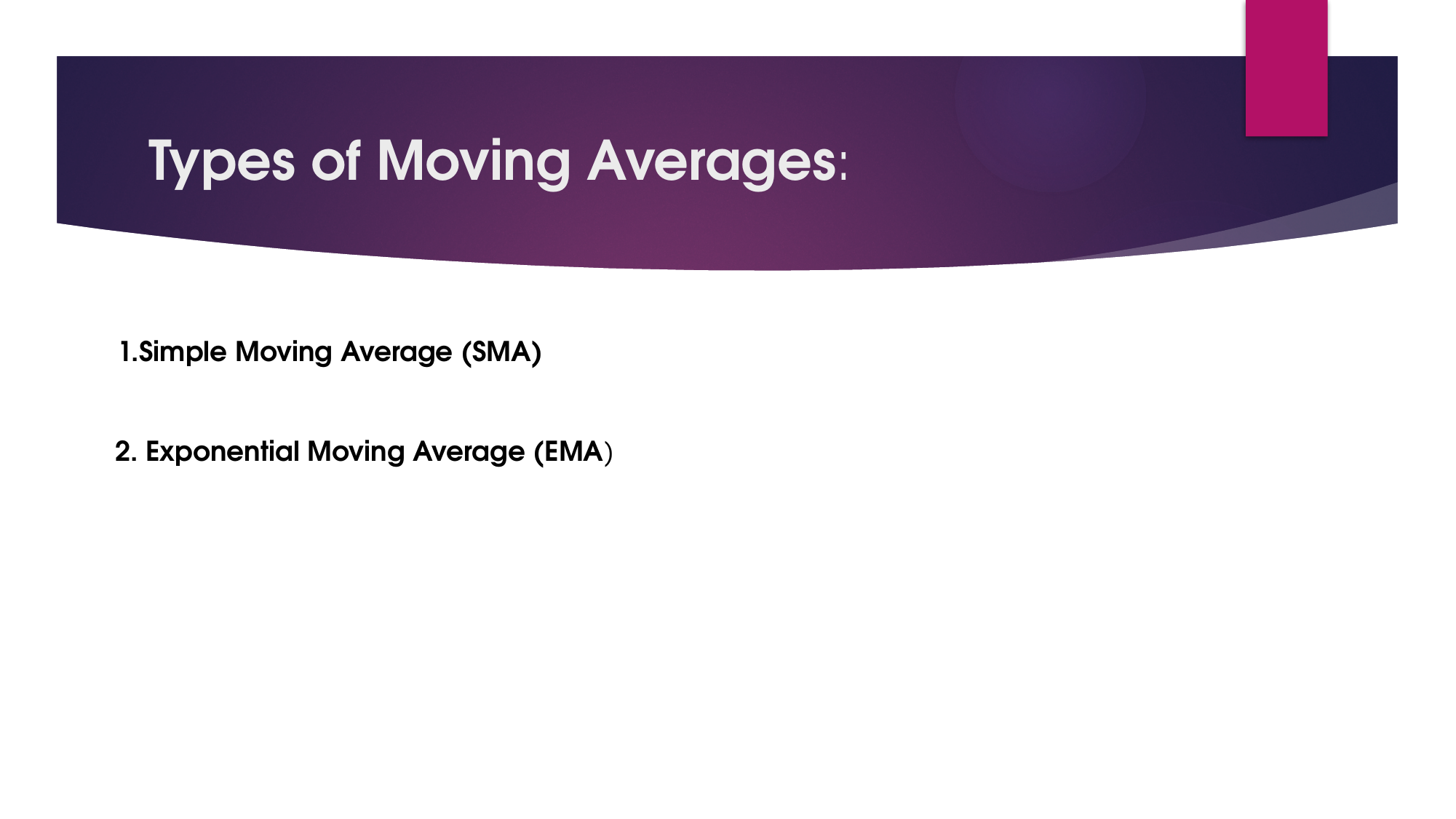

# Types of Moving Averages:
1.Simple Moving Average (SMA)
2. Exponential Moving Average (EMA)